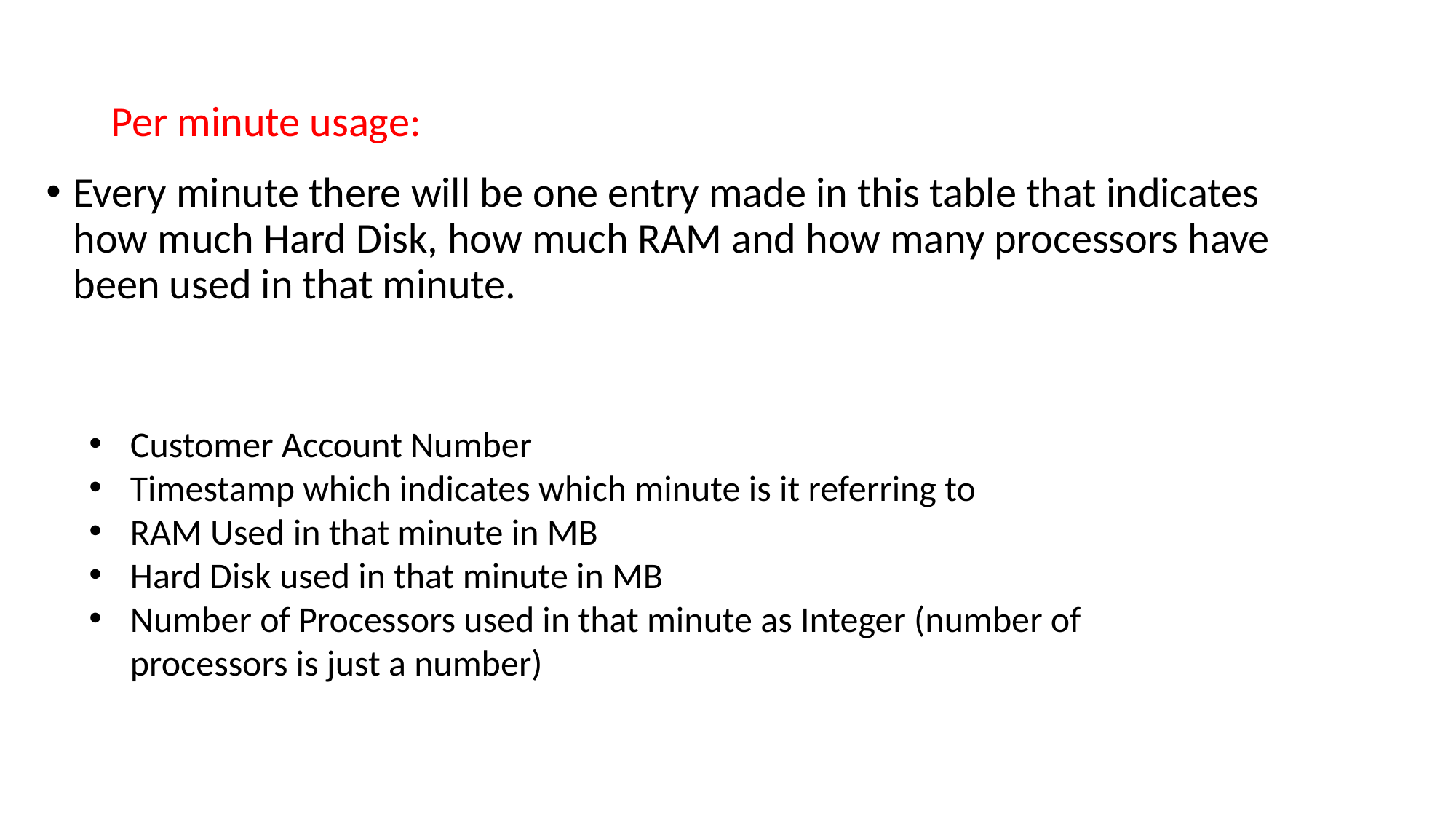

# Per minute usage:
Every minute there will be one entry made in this table that indicates how much Hard Disk, how much RAM and how many processors have been used in that minute.

Customer Account Number
Timestamp which indicates which minute is it referring to
RAM Used in that minute in MB
Hard Disk used in that minute in MB
Number of Processors used in that minute as Integer (number of processors is just a number)